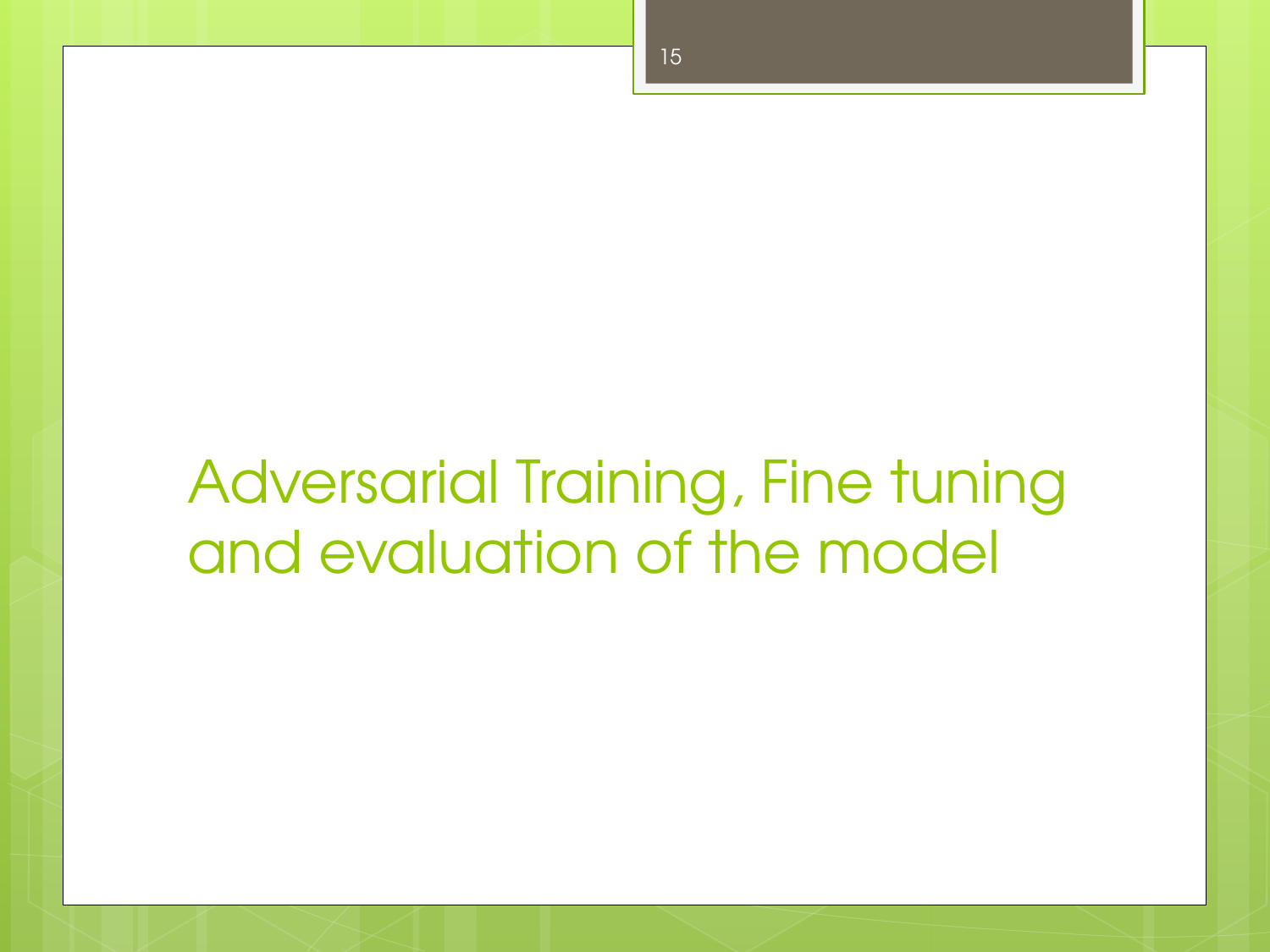

15
# Adversarial Training, Fine tuning and evaluation of the model